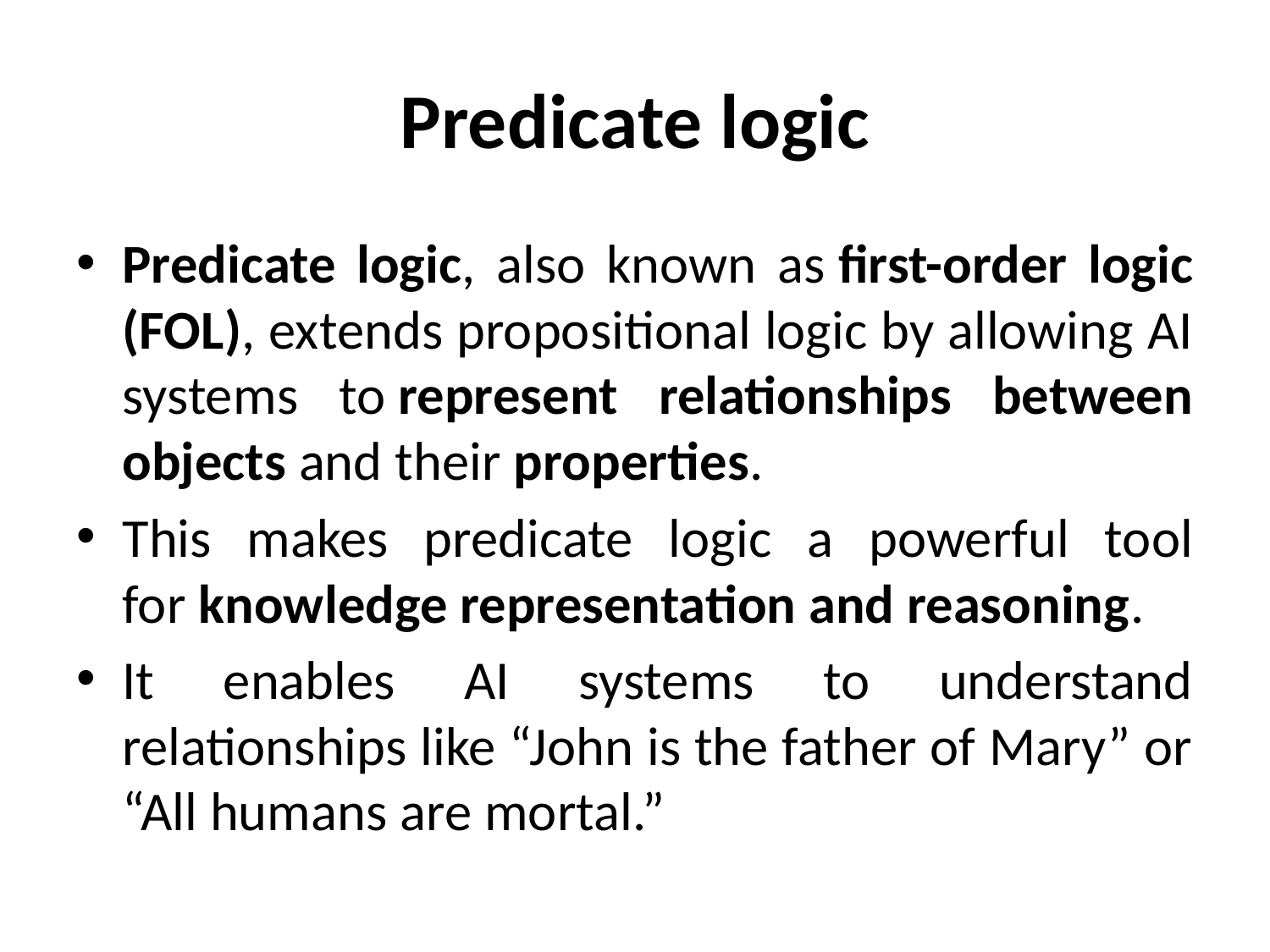

# Predicate logic
Predicate logic, also known as first-order logic (FOL), extends propositional logic by allowing AI systems to represent relationships between objects and their properties.
This makes predicate logic a powerful tool for knowledge representation and reasoning.
It enables AI systems to understand relationships like “John is the father of Mary” or “All humans are mortal.”